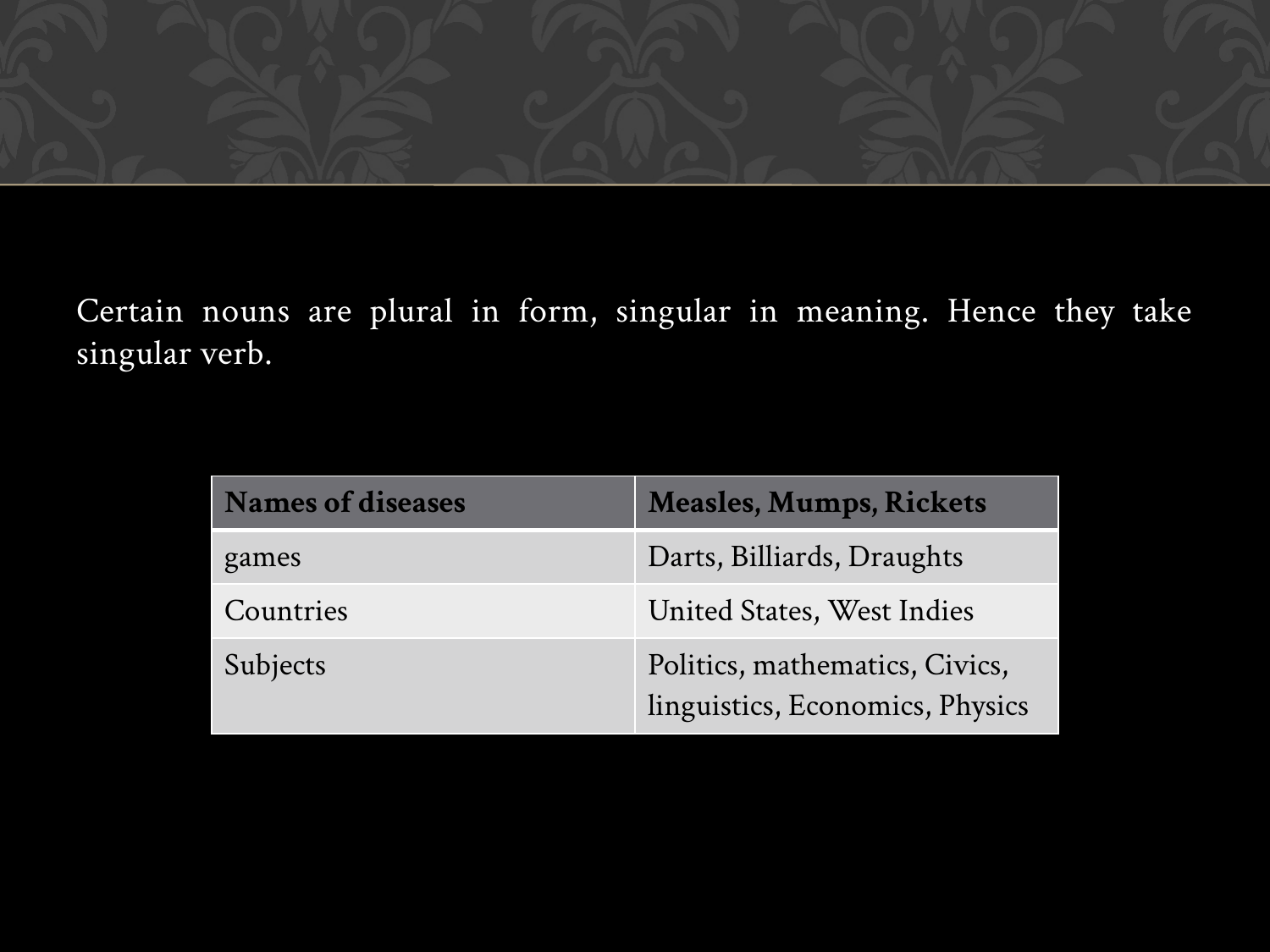

Certain nouns are plural in form, singular in meaning. Hence they take singular verb.

| Names of diseases | Measles, Mumps, Rickets |
| --- | --- |
| games | Darts, Billiards, Draughts |
| Countries | United States, West Indies |
| Subjects | Politics, mathematics, Civics, linguistics, Economics, Physics |